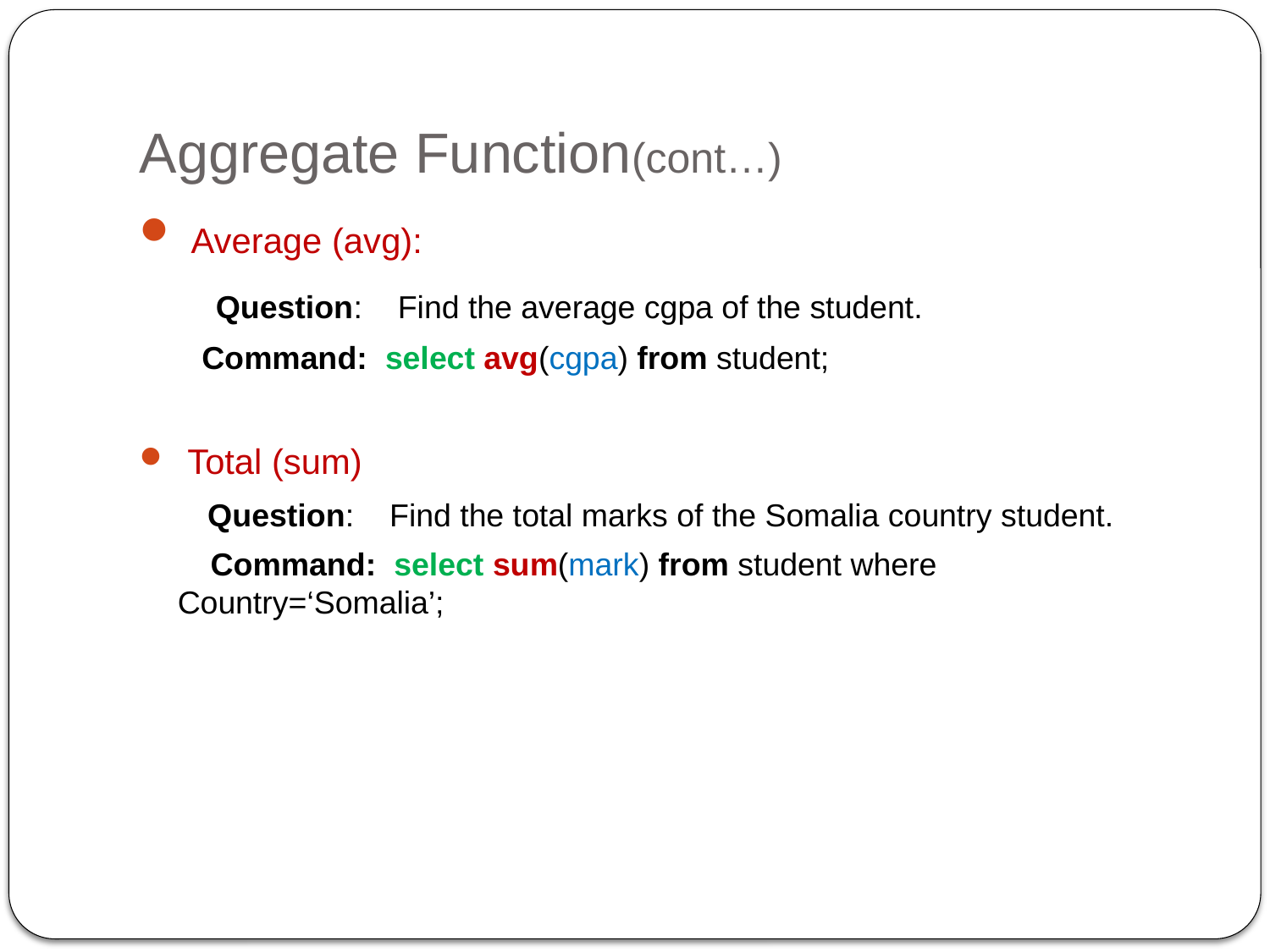

# Aggregate Function(cont…)
 Average (avg):
      Question:    Find the average cgpa of the student.
       Command:  select avg(cgpa) from student;

 Total (sum)
       Question:    Find the total marks of the Somalia country student.
        Command:  select sum(mark) from student where Country=‘Somalia’;